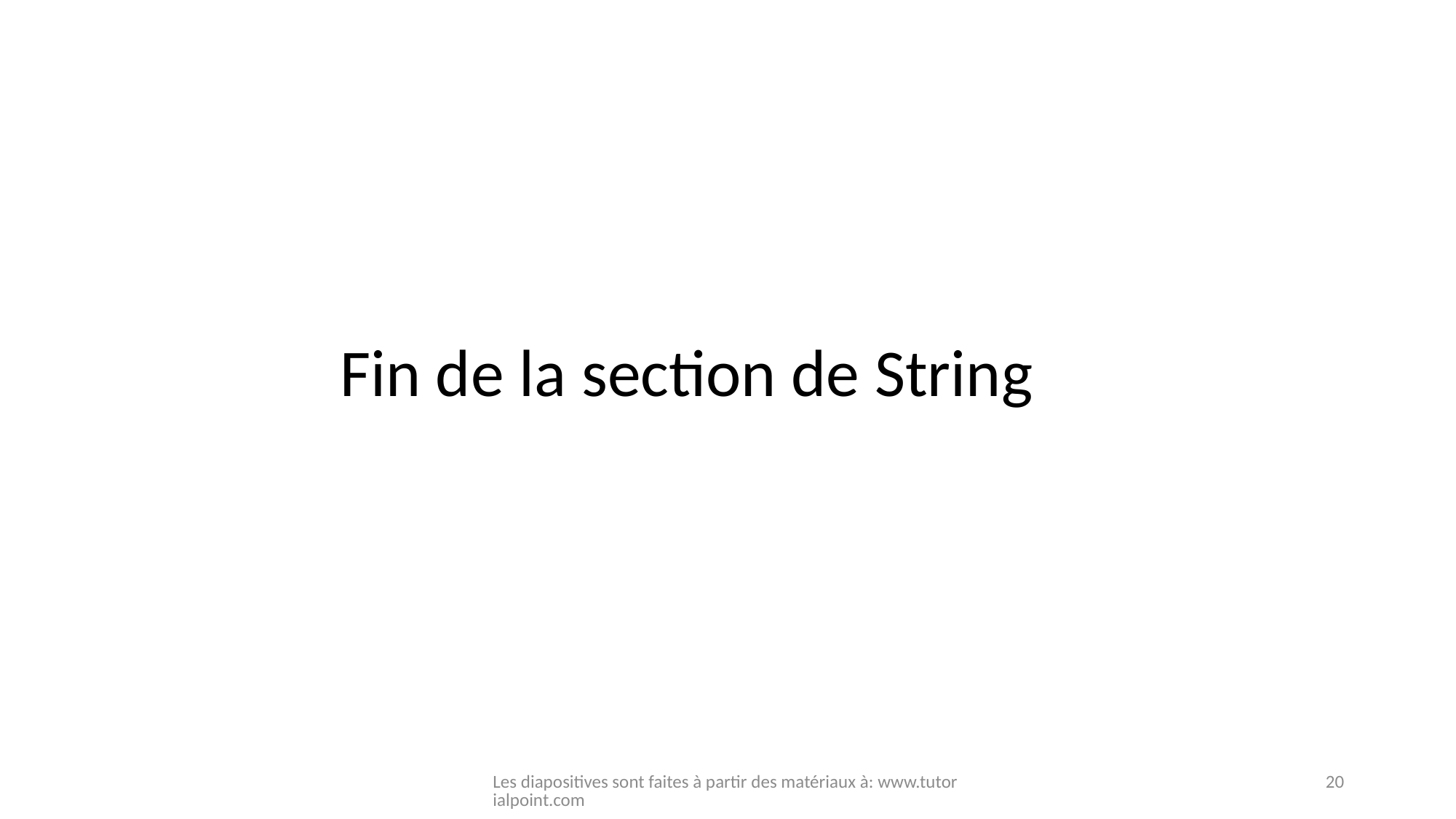

# Fin de la section de String
Les diapositives sont faites à partir des matériaux à: www.tutorialpoint.com
20